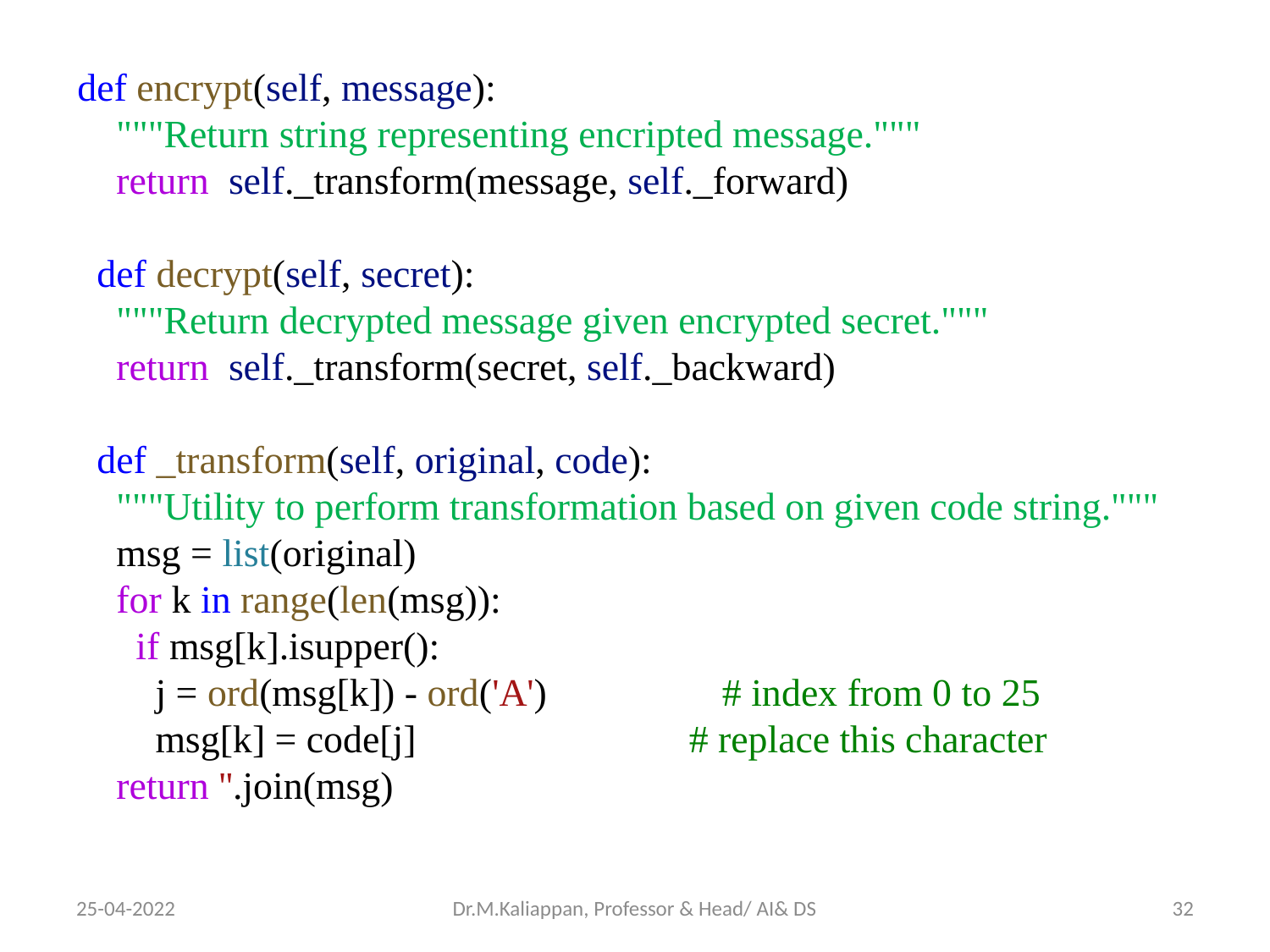

def encrypt(self, message):
    """Return string representing encripted message."""
    return  self._transform(message, self._forward)
  def decrypt(self, secret):
    """Return decrypted message given encrypted secret."""
    return  self._transform(secret, self._backward)
  def _transform(self, original, code):
    """Utility to perform transformation based on given code string."""
    msg = list(original)
    for k in range(len(msg)):
      if msg[k].isupper():
        j = ord(msg[k]) - ord('A')                  # index from 0 to 25
        msg[k] = code[j]                            # replace this character
    return ''.join(msg)
25-04-2022
Dr.M.Kaliappan, Professor & Head/ AI& DS
32